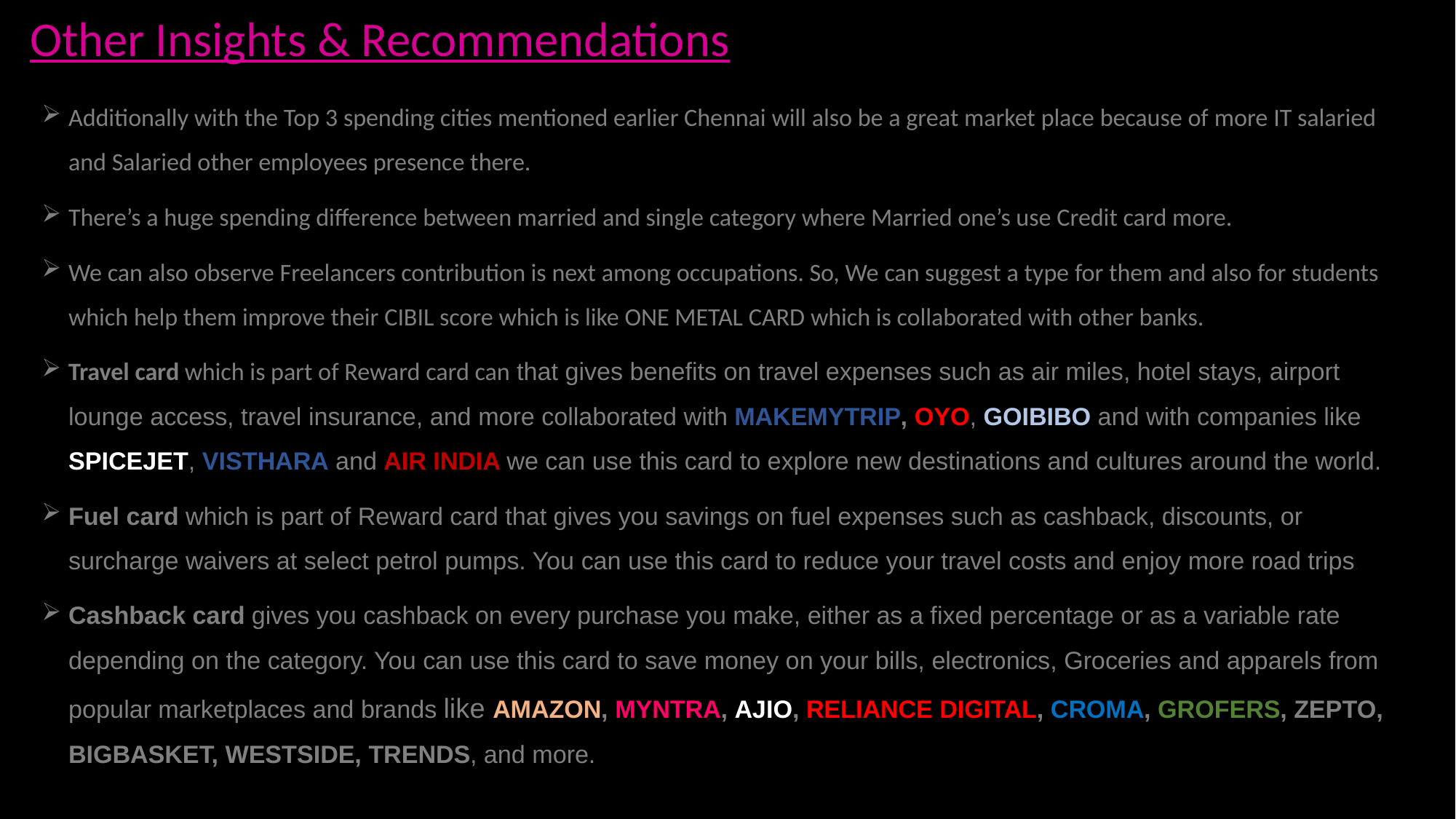

# Other Insights & Recommendations
Additionally with the Top 3 spending cities mentioned earlier Chennai will also be a great market place because of more IT salaried and Salaried other employees presence there.
There’s a huge spending difference between married and single category where Married one’s use Credit card more.
We can also observe Freelancers contribution is next among occupations. So, We can suggest a type for them and also for students which help them improve their CIBIL score which is like ONE METAL CARD which is collaborated with other banks.
Travel card which is part of Reward card can that gives benefits on travel expenses such as air miles, hotel stays, airport lounge access, travel insurance, and more collaborated with MAKEMYTRIP, OYO, GOIBIBO and with companies like SPICEJET, VISTHARA and AIR INDIA we can use this card to explore new destinations and cultures around the world.
Fuel card which is part of Reward card that gives you savings on fuel expenses such as cashback, discounts, or surcharge waivers at select petrol pumps. You can use this card to reduce your travel costs and enjoy more road trips.
Cashback card gives you cashback on every purchase you make, either as a fixed percentage or as a variable rate depending on the category. You can use this card to save money on your bills, electronics, Groceries and apparels from popular marketplaces and brands like AMAZON, MYNTRA, AJIO, RELIANCE DIGITAL, CROMA, GROFERS, ZEPTO, BIGBASKET, WESTSIDE, TRENDS, and more.